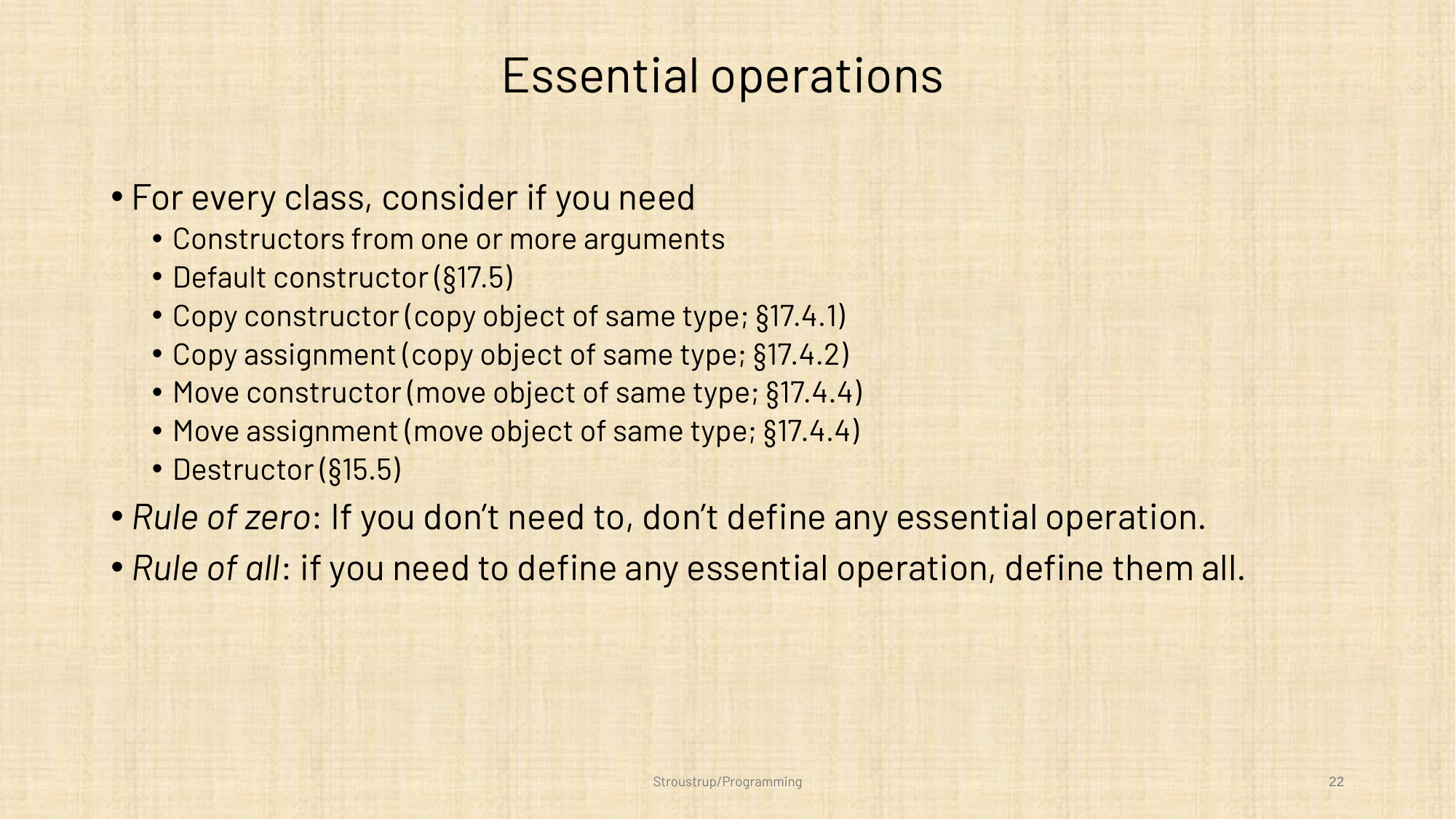

# Essential operations
For every class, consider if you need
Constructors from one or more arguments
Default constructor (§17.5)
Copy constructor (copy object of same type; §17.4.1)
Copy assignment (copy object of same type; §17.4.2)
Move constructor (move object of same type; §17.4.4)
Move assignment (move object of same type; §17.4.4)
Destructor (§15.5)
Rule of zero: If you don’t need to, don’t define any essential operation.
Rule of all: if you need to define any essential operation, define them all.

Stroustrup/Programming
22